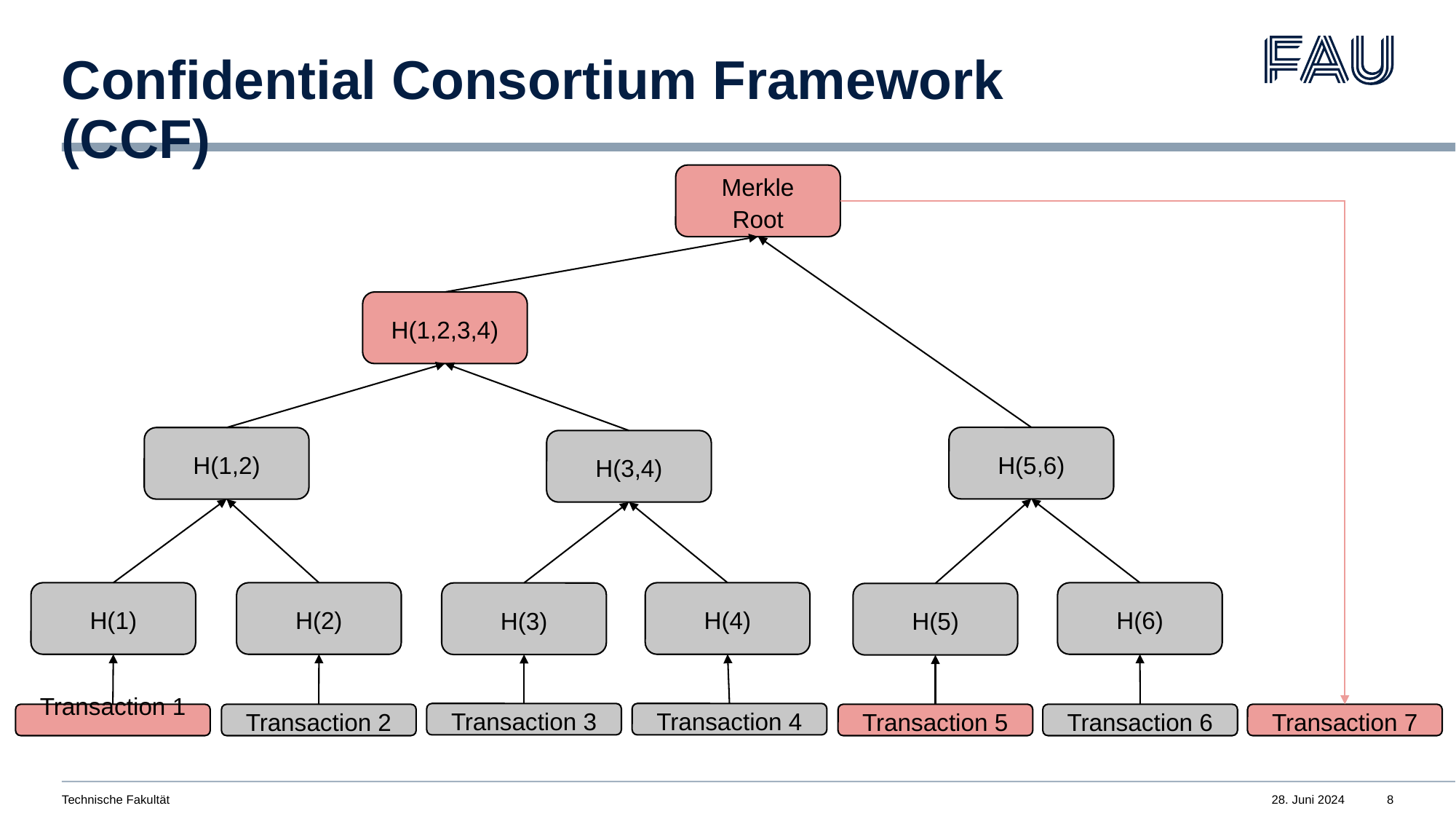

# Confidential Consortium Framework (CCF)
Merkle Root
H(1,2,3,4)
H(5,6)
H(1,2)
H(3,4)
H(1)
H(2)
H(4)
H(6)
H(3)
H(5)
Transaction 3
Transaction 4
Transaction 1
Transaction 2
Transaction 5
Transaction 6
Transaction 7
Technische Fakultät
28. Juni 2024
8